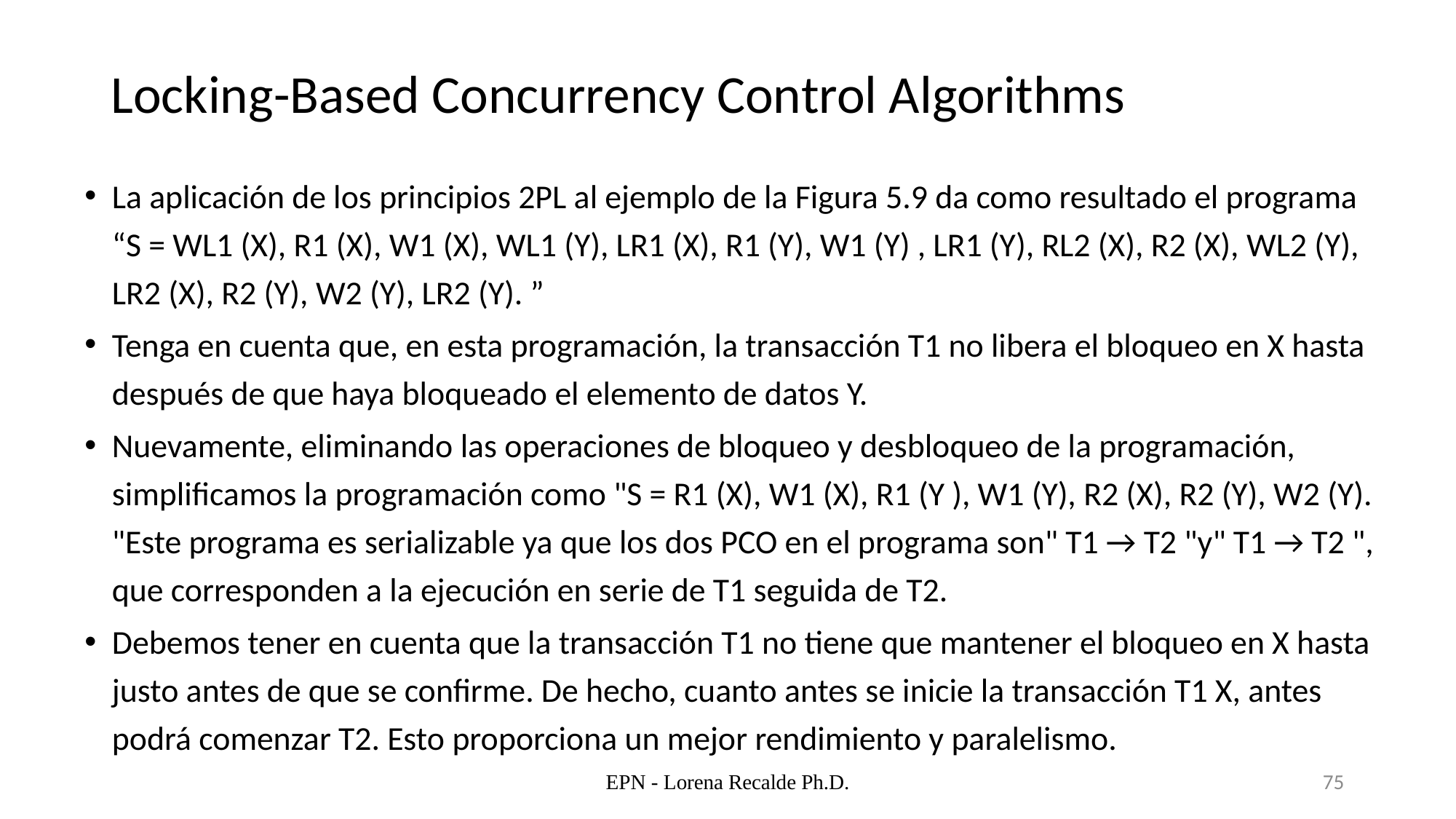

# Locking-Based Concurrency Control Algorithms
La aplicación de los principios 2PL al ejemplo de la Figura 5.9 da como resultado el programa “S = WL1 (X), R1 (X), W1 (X), WL1 (Y), LR1 (X), R1 (Y), W1 (Y) , LR1 (Y), RL2 (X), R2 (X), WL2 (Y), LR2 (X), R2 (Y), W2 (Y), LR2 (Y). ”
Tenga en cuenta que, en esta programación, la transacción T1 no libera el bloqueo en X hasta después de que haya bloqueado el elemento de datos Y.
Nuevamente, eliminando las operaciones de bloqueo y desbloqueo de la programación, simplificamos la programación como "S = R1 (X), W1 (X), R1 (Y ), W1 (Y), R2 (X), R2 (Y), W2 (Y). "Este programa es serializable ya que los dos PCO en el programa son" T1 → T2 "y" T1 → T2 ", que corresponden a la ejecución en serie de T1 seguida de T2.
Debemos tener en cuenta que la transacción T1 no tiene que mantener el bloqueo en X hasta justo antes de que se confirme. De hecho, cuanto antes se inicie la transacción T1 X, antes podrá comenzar T2. Esto proporciona un mejor rendimiento y paralelismo.
EPN - Lorena Recalde Ph.D.
75